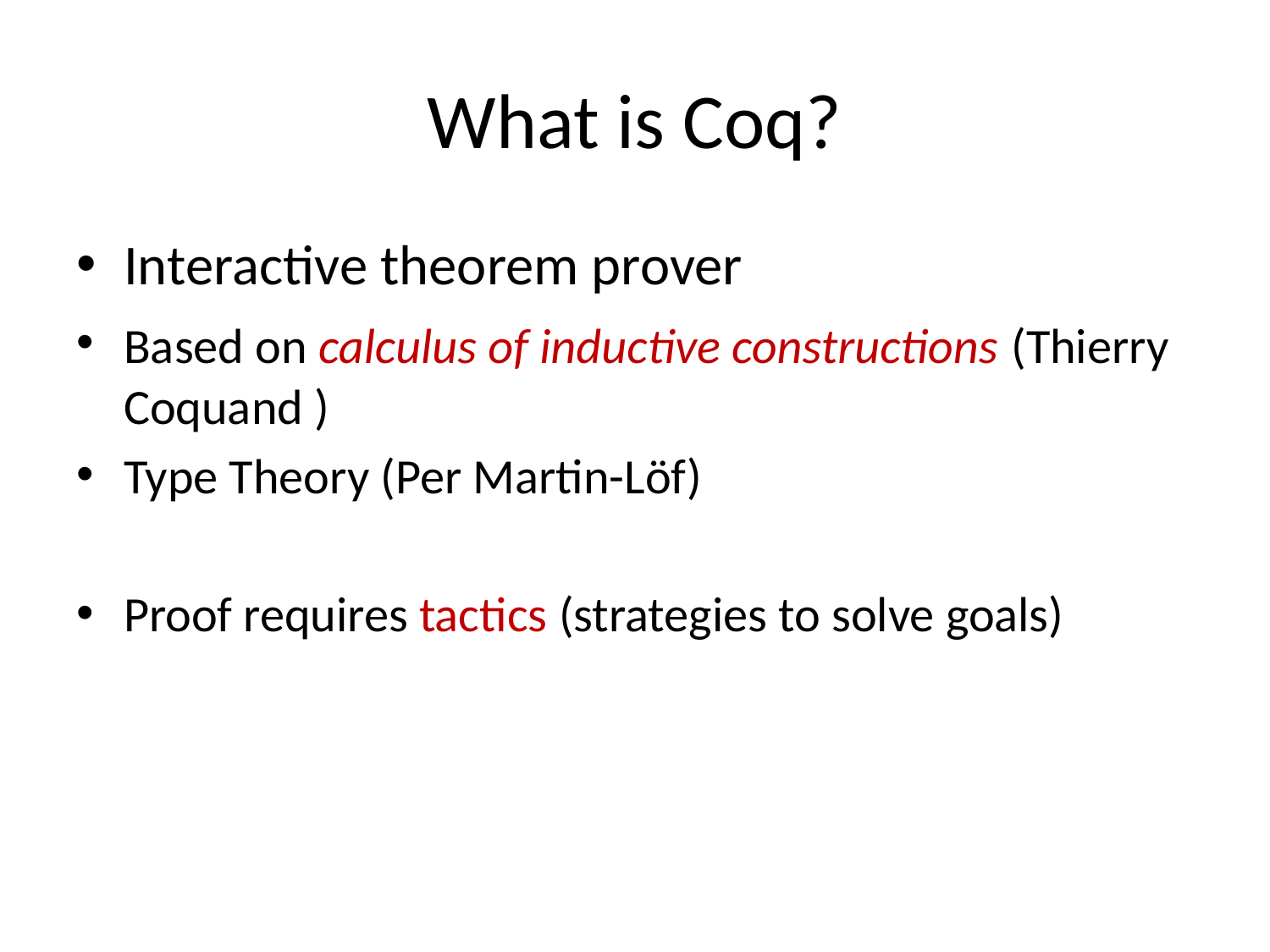

# What is Coq?
Interactive theorem prover
Based on calculus of inductive constructions (Thierry Coquand )
Type Theory (Per Martin-Löf)

Proof requires tactics (strategies to solve goals)